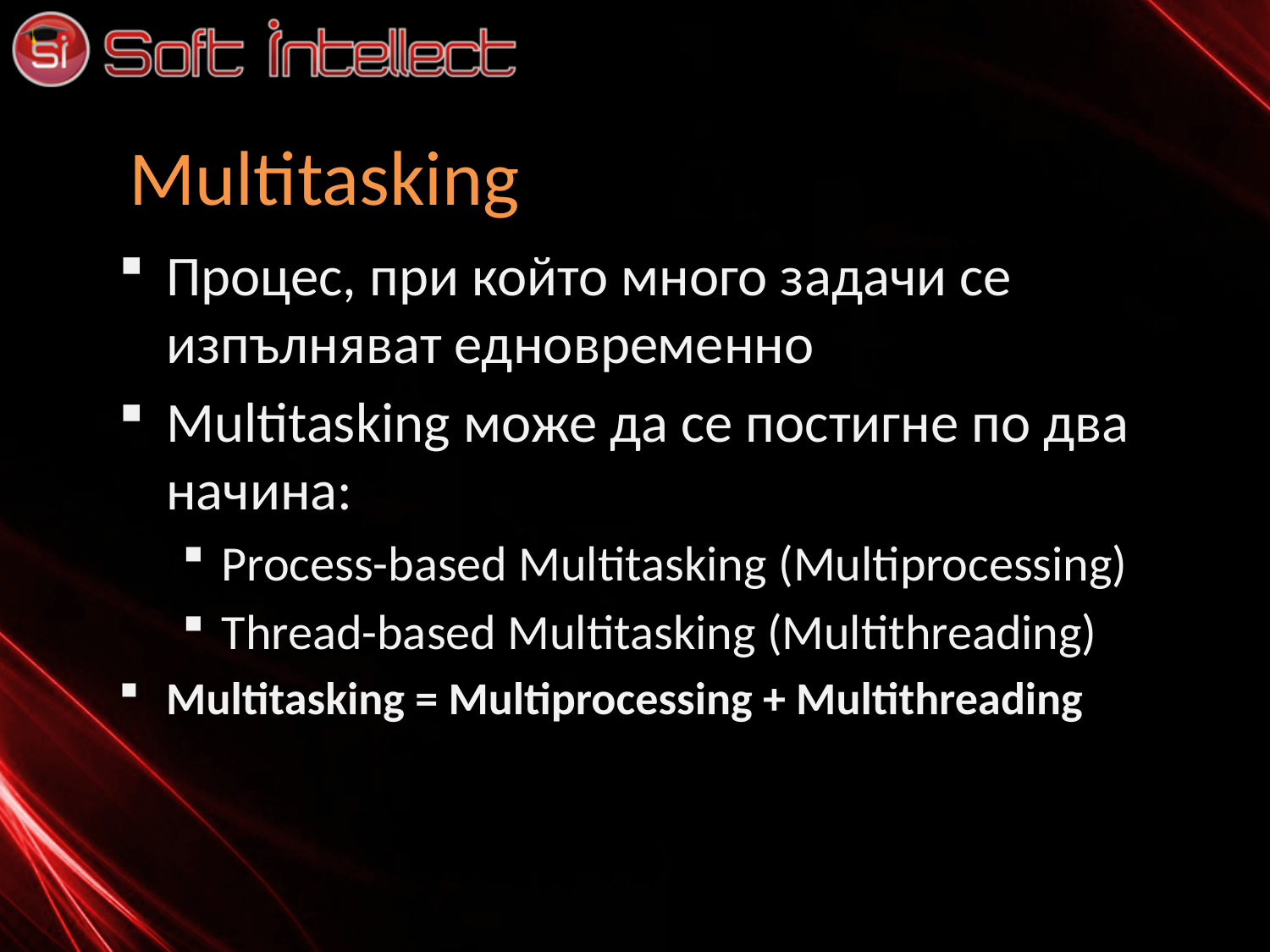

# Multitasking
Процес, при който много задачи се изпълняват едновременно
Multitasking може да се постигне по два начина:
Process-based Multitasking (Multiprocessing)
Thread-based Multitasking (Multithreading)
Multitasking = Multiprocessing + Multithreading